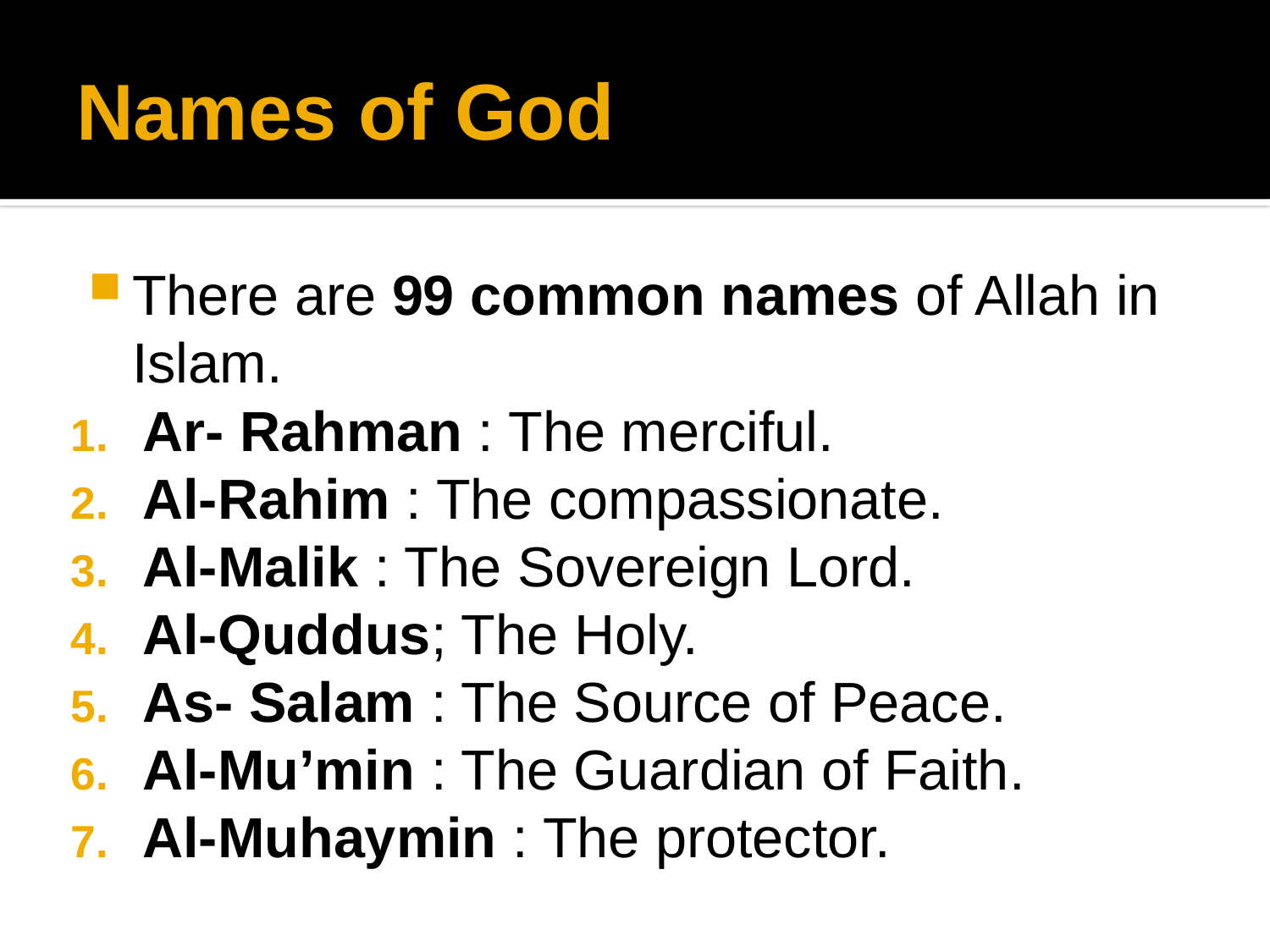

# Names of God
There are 99 common names of Allah in Islam.
Ar- Rahman : The merciful.
Al-Rahim : The compassionate.
Al-Malik : The Sovereign Lord.
Al-Quddus; The Holy.
As- Salam : The Source of Peace.
Al-Mu’min : The Guardian of Faith.
Al-Muhaymin : The protector.